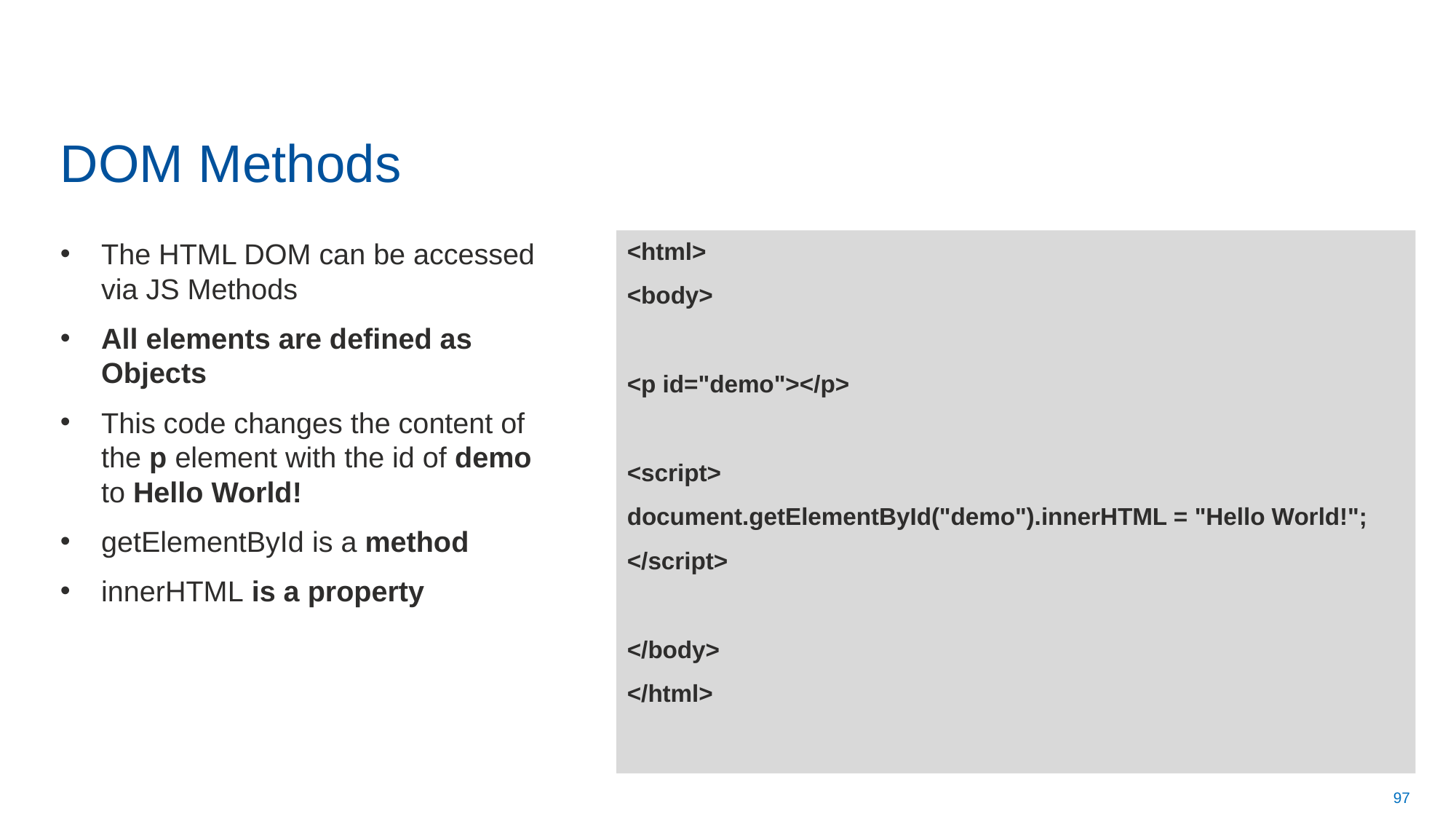

# DOM Methods
The HTML DOM can be accessed via JS Methods
All elements are defined as Objects
This code changes the content of the p element with the id of demo to Hello World!
getElementById is a method
innerHTML is a property

<html>
<body>

<p id="demo"></p>

<script>
document.getElementById("demo").innerHTML = "Hello World!";
</script>

</body>
</html>